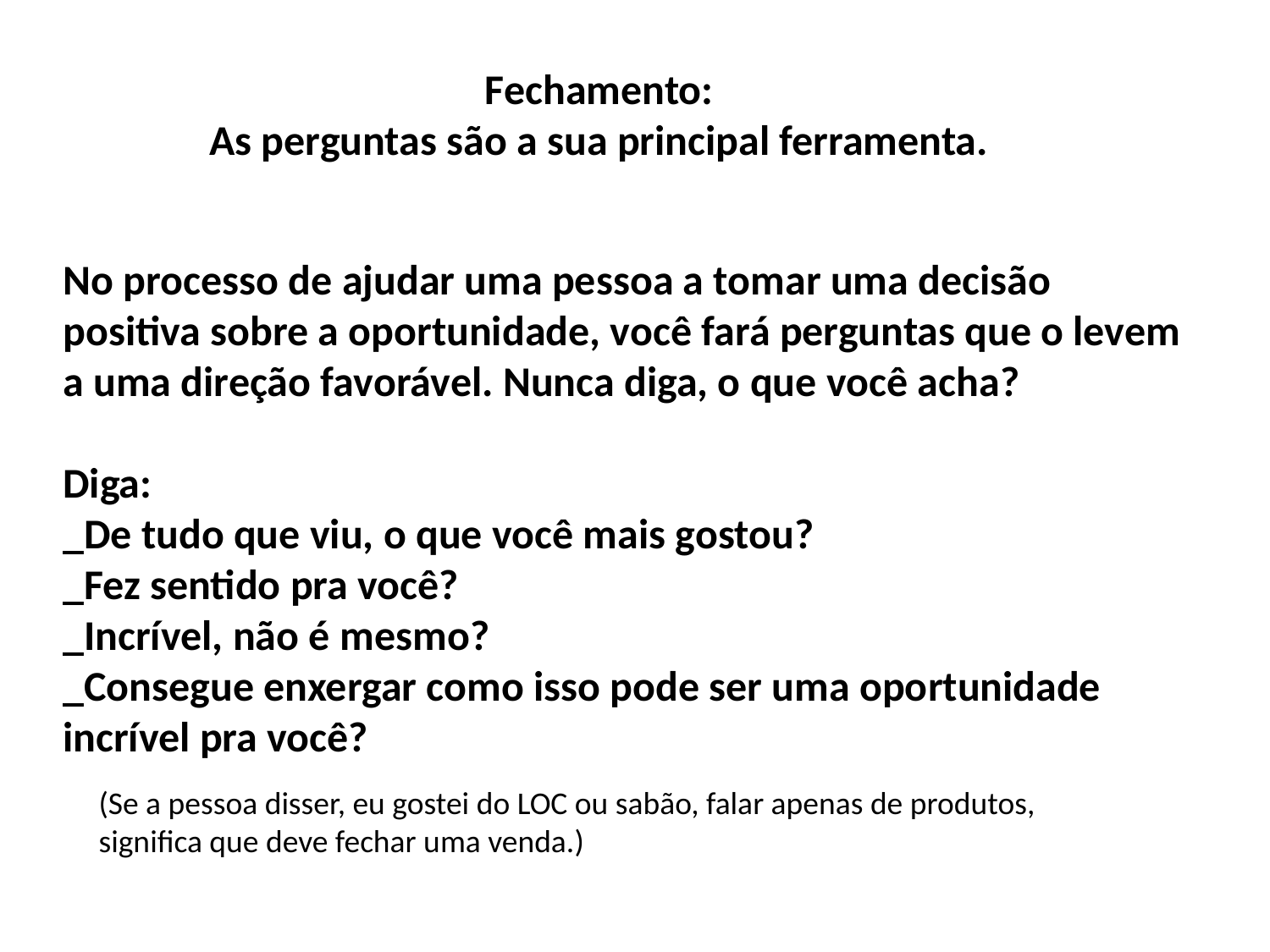

Fechamento:
As perguntas são a sua principal ferramenta.
No processo de ajudar uma pessoa a tomar uma decisão
positiva sobre a oportunidade, você fará perguntas que o levem
a uma direção favorável. Nunca diga, o que você acha?

Diga:
_De tudo que viu, o que você mais gostou?
_Fez sentido pra você?
_Incrível, não é mesmo?
_Consegue enxergar como isso pode ser uma oportunidade
incrível pra você?
(Se a pessoa disser, eu gostei do LOC ou sabão, falar apenas de produtos,
significa que deve fechar uma venda.)